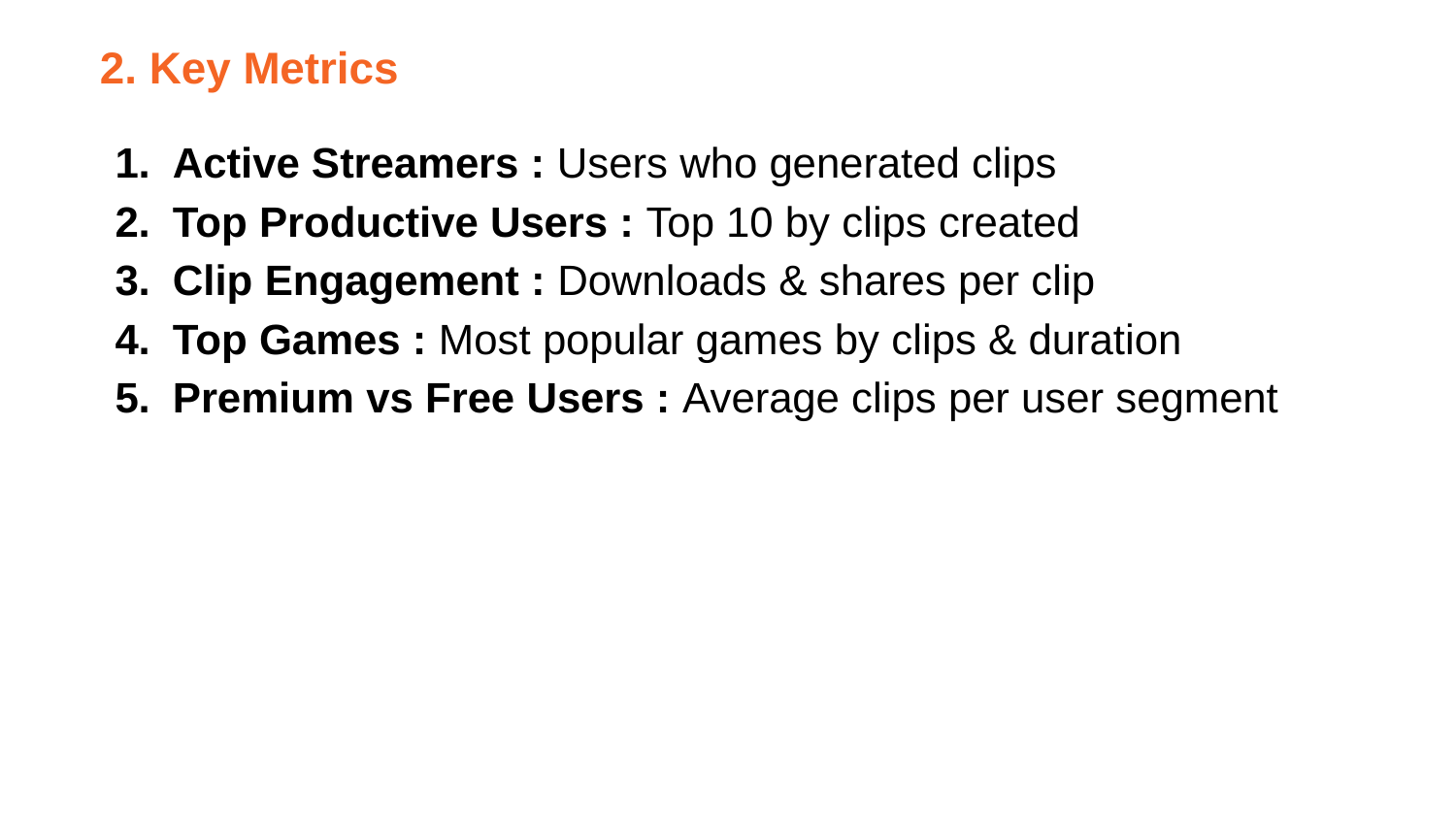

2. Key Metrics
Active Streamers : Users who generated clips
Top Productive Users : Top 10 by clips created
Clip Engagement : Downloads & shares per clip
Top Games : Most popular games by clips & duration
Premium vs Free Users : Average clips per user segment